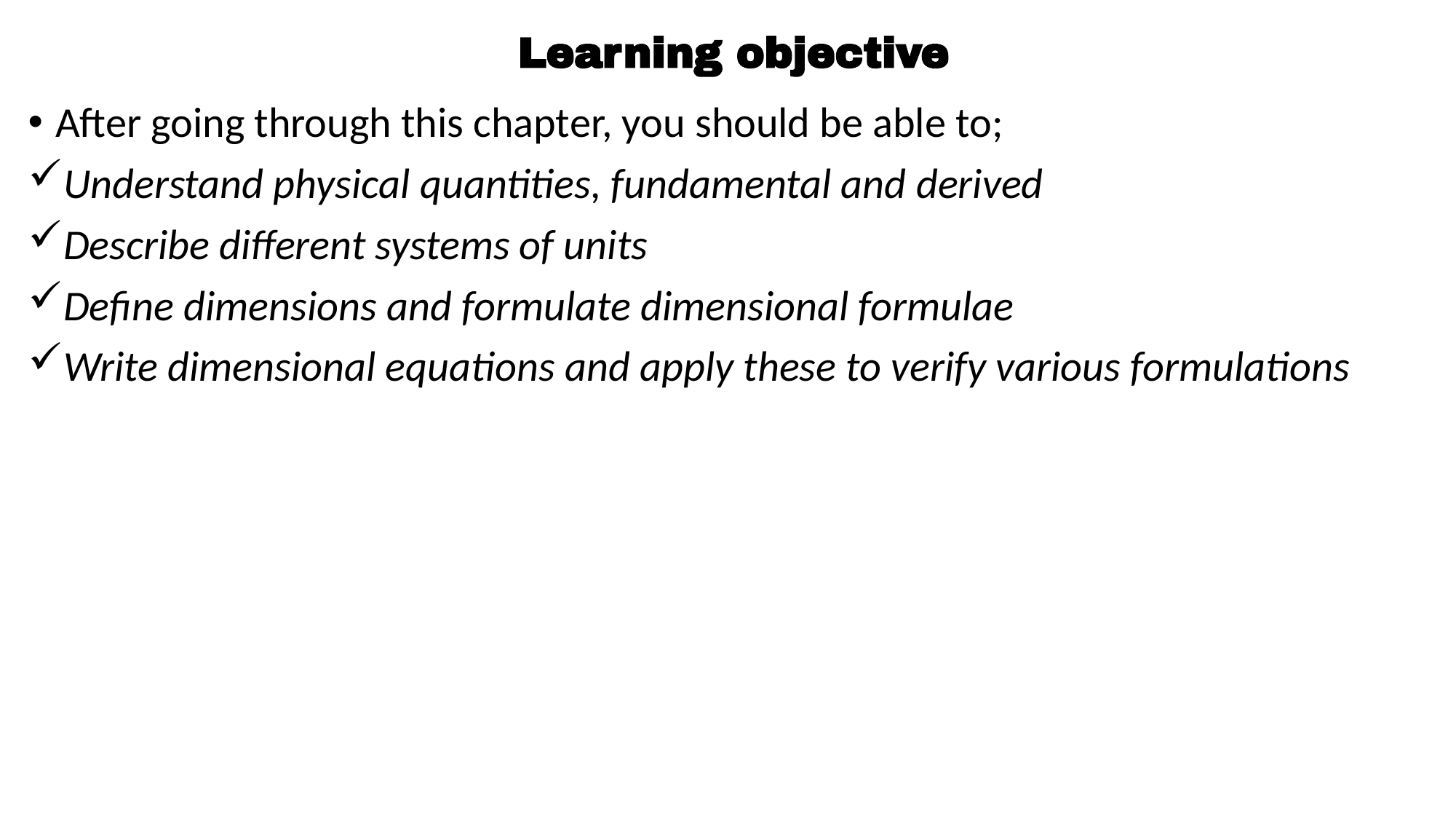

# Learning objective
After going through this chapter, you should be able to;
Understand physical quantities, fundamental and derived
Describe different systems of units
Define dimensions and formulate dimensional formulae
Write dimensional equations and apply these to verify various formulations